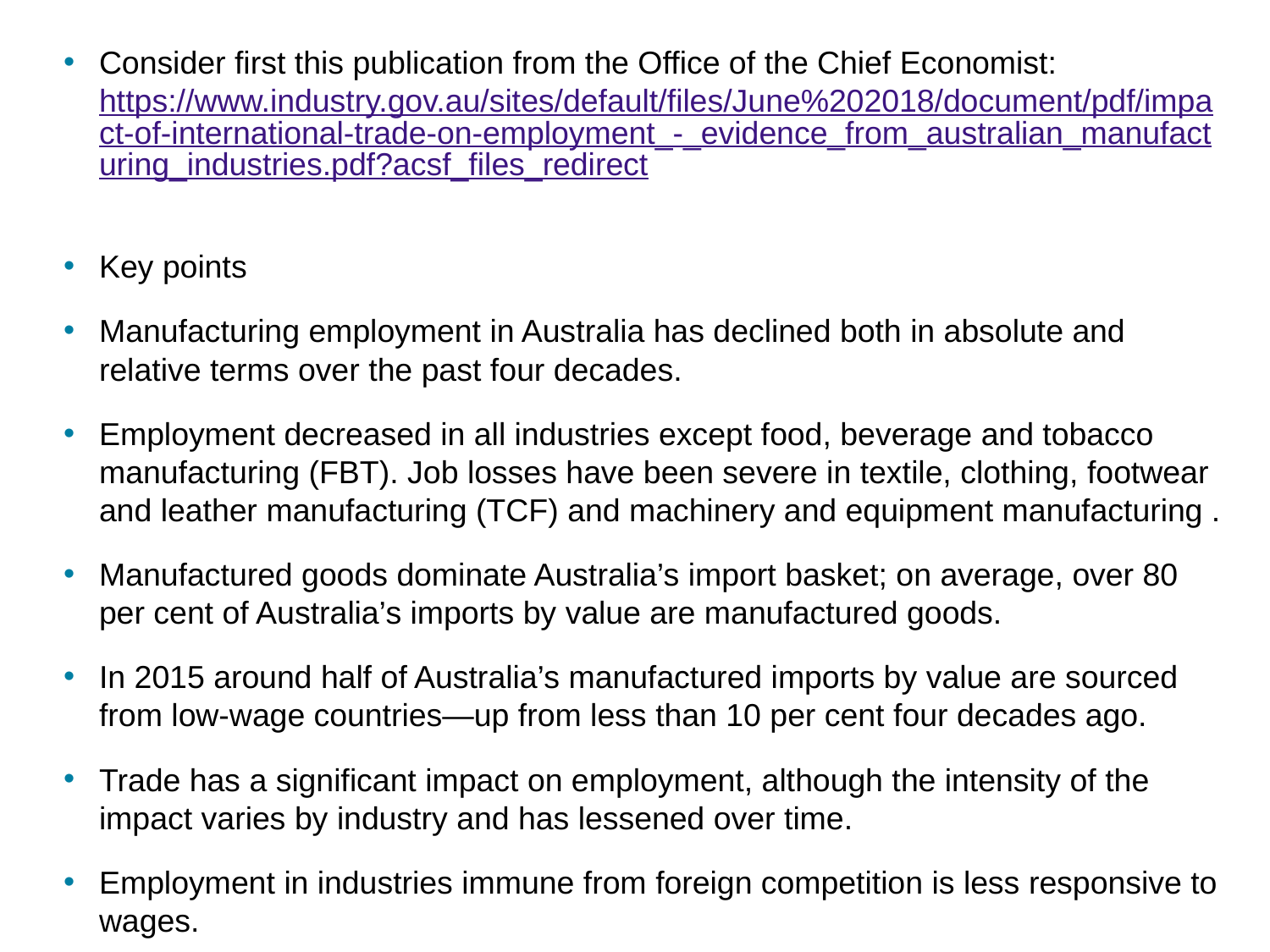

Consider first this publication from the Office of the Chief Economist: https://www.industry.gov.au/sites/default/files/June%202018/document/pdf/impact-of-international-trade-on-employment_-_evidence_from_australian_manufacturing_industries.pdf?acsf_files_redirect
Key points
Manufacturing employment in Australia has declined both in absolute and relative terms over the past four decades.
Employment decreased in all industries except food, beverage and tobacco manufacturing (FBT). Job losses have been severe in textile, clothing, footwear and leather manufacturing (TCF) and machinery and equipment manufacturing .
Manufactured goods dominate Australia’s import basket; on average, over 80 per cent of Australia’s imports by value are manufactured goods.
In 2015 around half of Australia’s manufactured imports by value are sourced from low-wage countries—up from less than 10 per cent four decades ago.
Trade has a significant impact on employment, although the intensity of the impact varies by industry and has lessened over time.
Employment in industries immune from foreign competition is less responsive to wages.